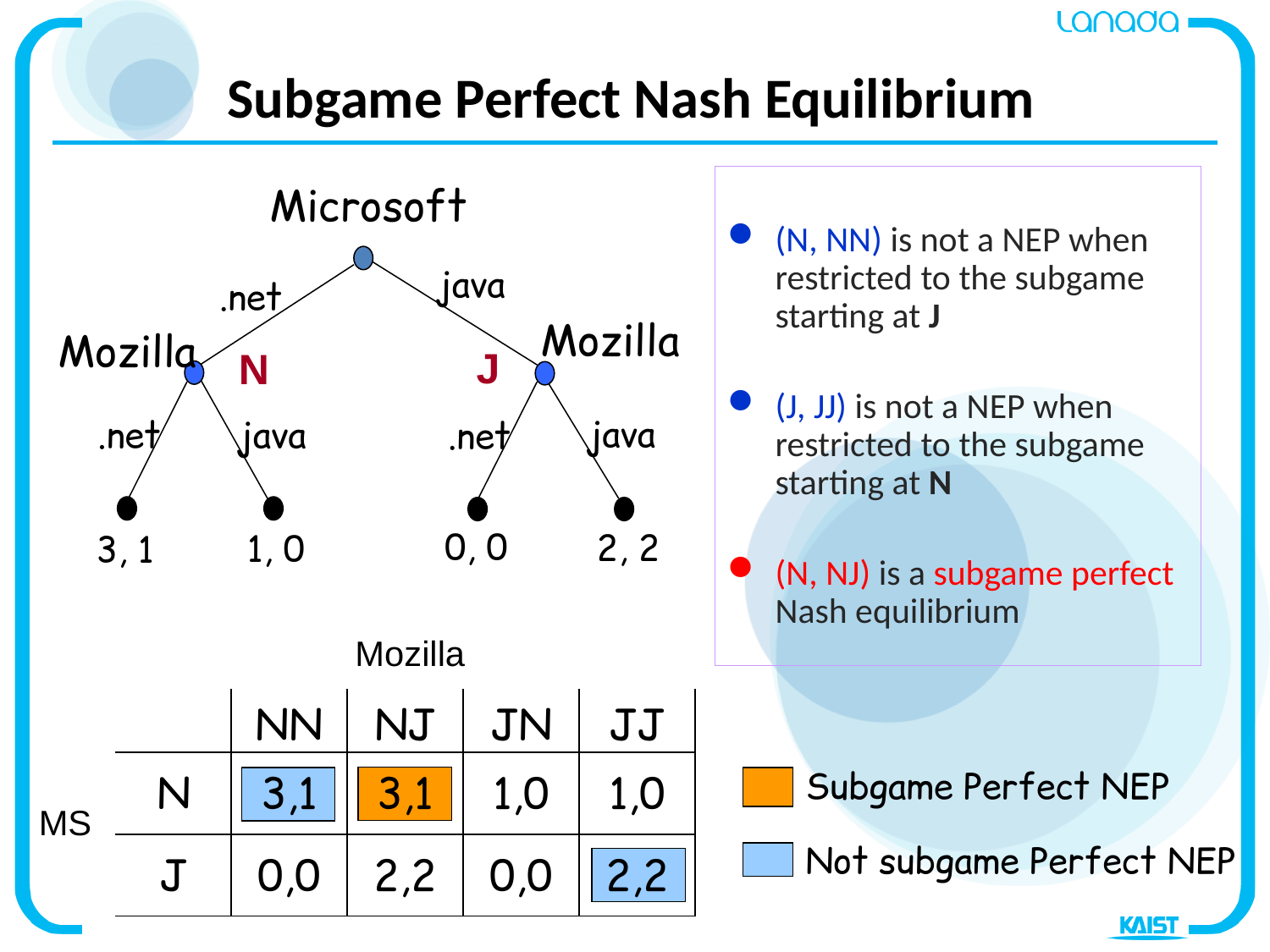

# Subgame Perfect Nash Equilibrium

(N, NN) is not a NEP when restricted to the subgame starting at J

(J, JJ) is not a NEP when restricted to the subgame starting at N

(N, NJ) is a subgame perfect Nash equilibrium

Microsoft

java

.net
Mozilla
Mozilla

java
.net
java
.net

0, 0
2, 2
1, 0
3, 1
J
N
Mozilla
|  | NN | NJ | JN | JJ |
| --- | --- | --- | --- | --- |
| N | 3,1 | 3,1 | 1,0 | 1,0 |
| J | 0,0 | 2,2 | 0,0 | 2,2 |
Subgame Perfect NEP

MS
Not subgame Perfect NEP